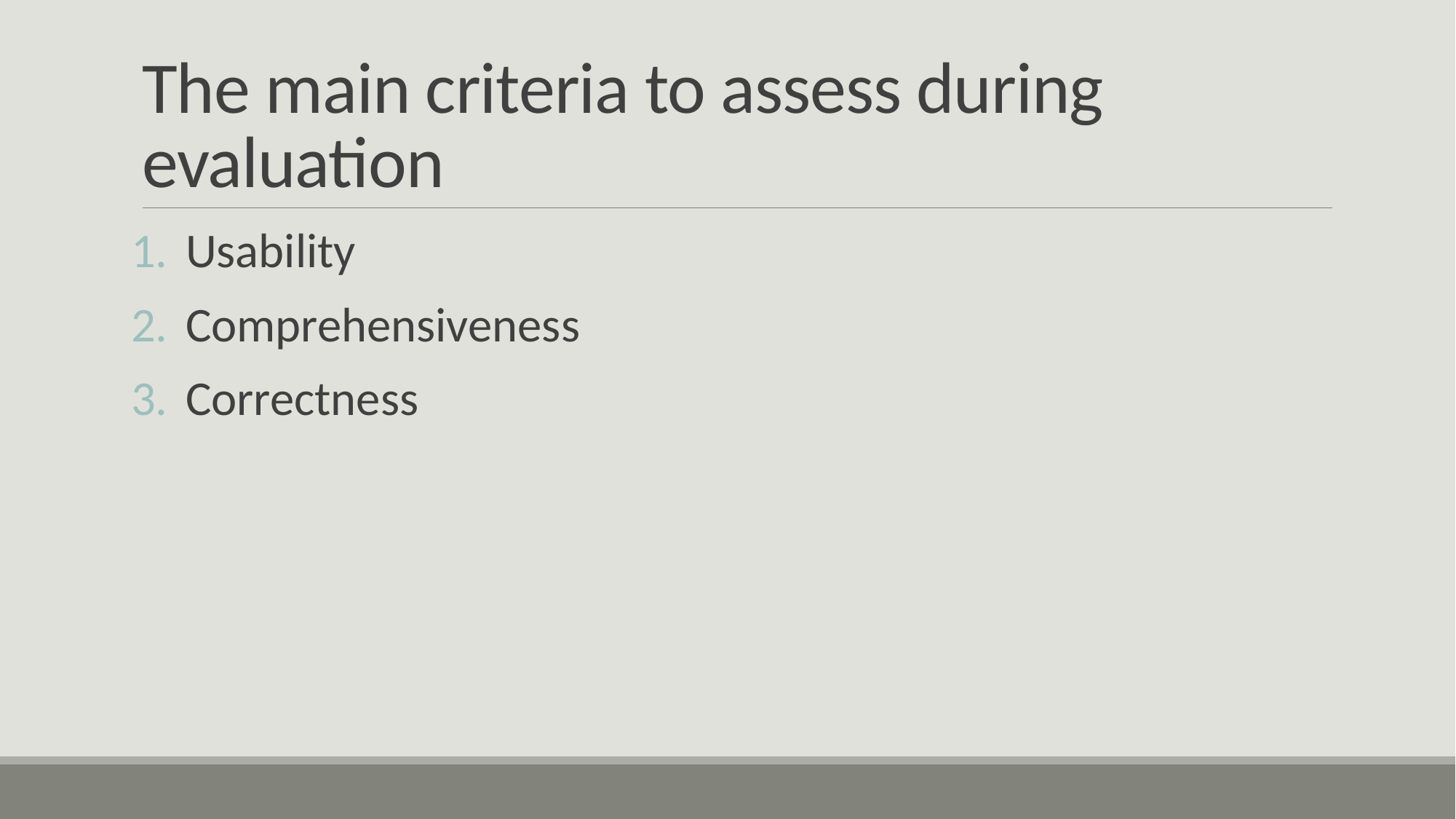

# The main criteria to assess during evaluation
Usability
Comprehensiveness
Correctness